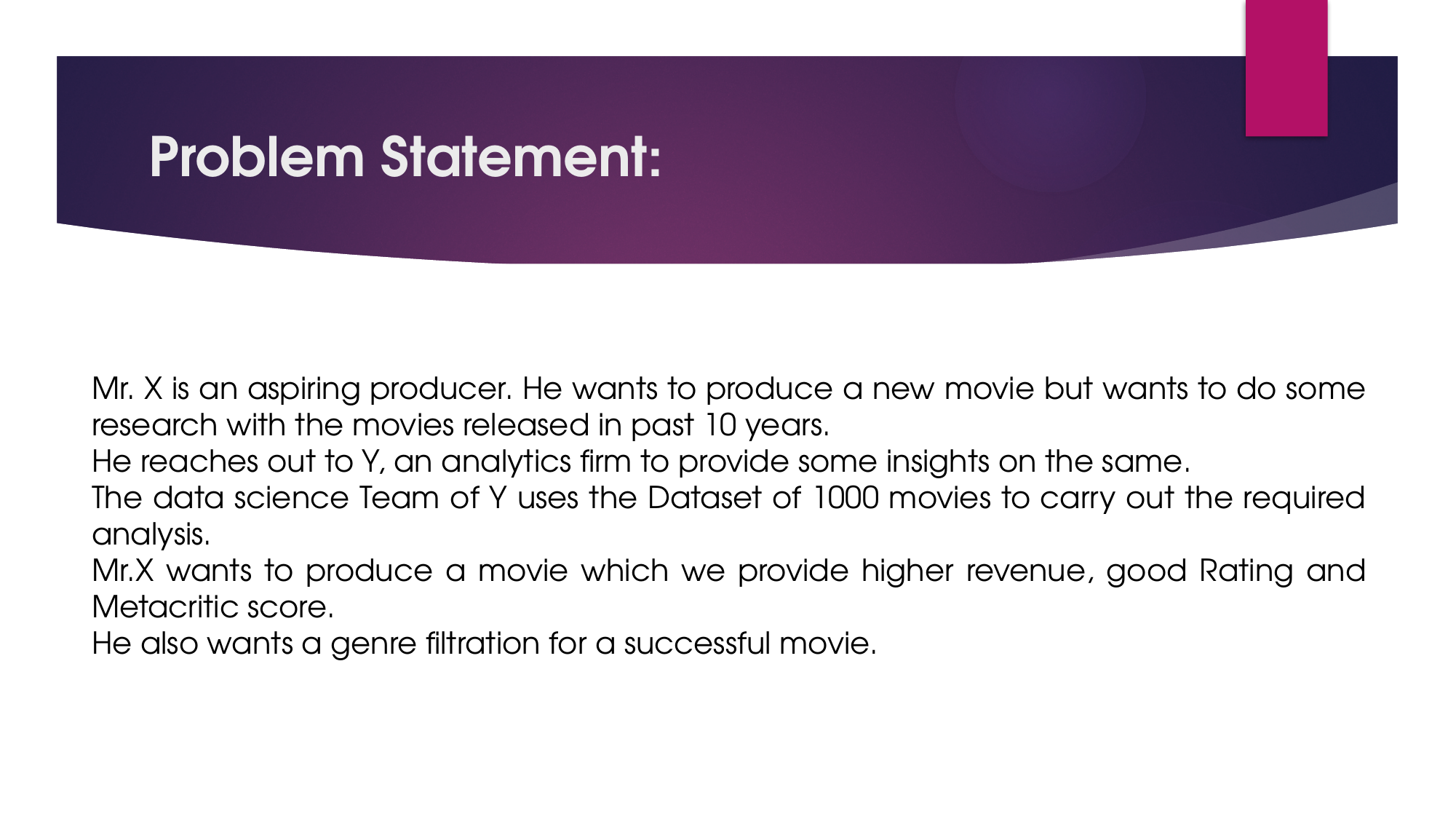

# Problem Statement:
Mr. X is an aspiring producer. He wants to produce a new movie but wants to do some research with the movies released in past 10 years.
He reaches out to Y, an analytics firm to provide some insights on the same.
The data science Team of Y uses the Dataset of 1000 movies to carry out the required analysis.
Mr.X wants to produce a movie which we provide higher revenue, good Rating and Metacritic score.
He also wants a genre filtration for a successful movie.